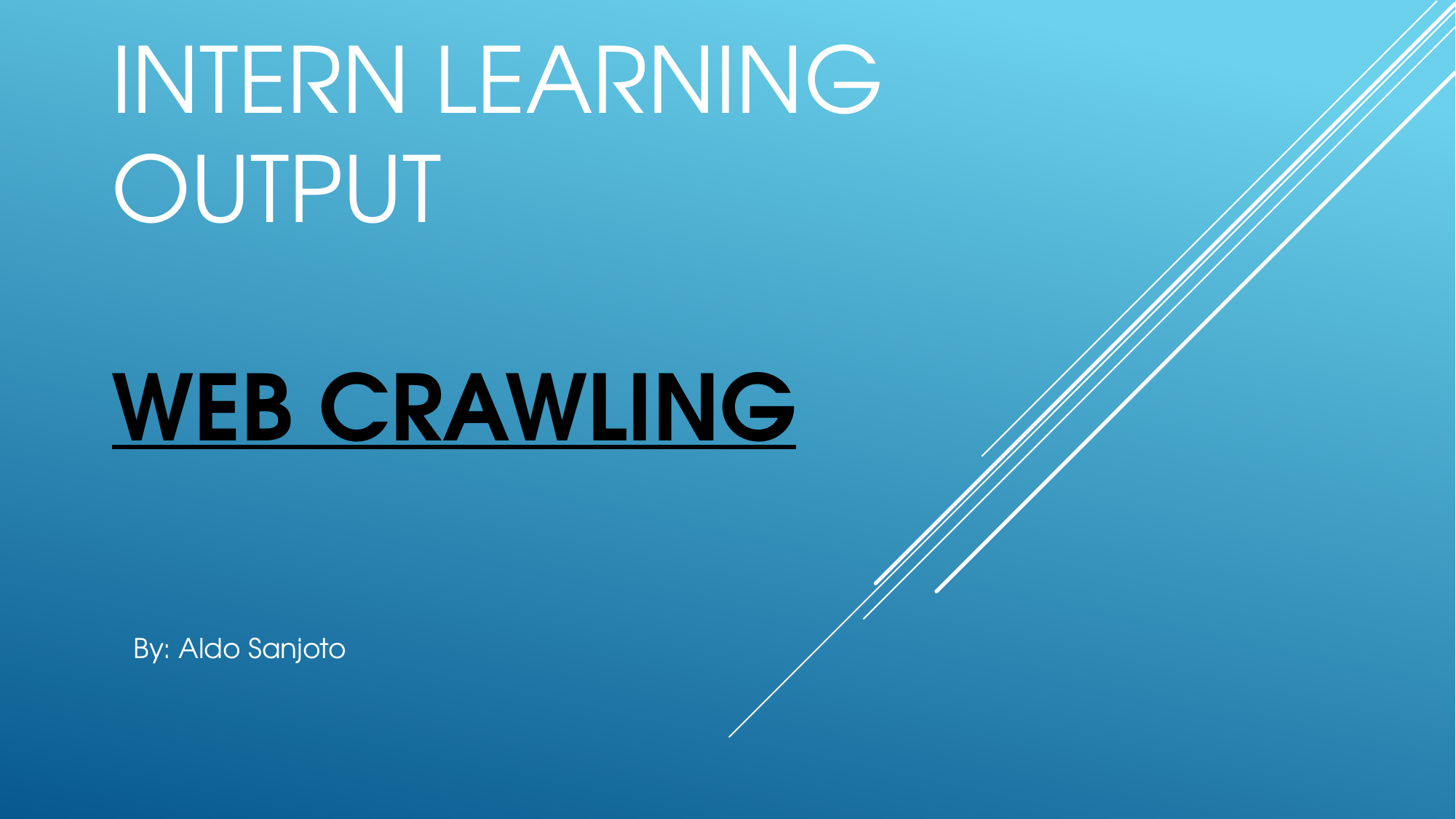

# Intern Learning Output web crawling
By: Aldo Sanjoto